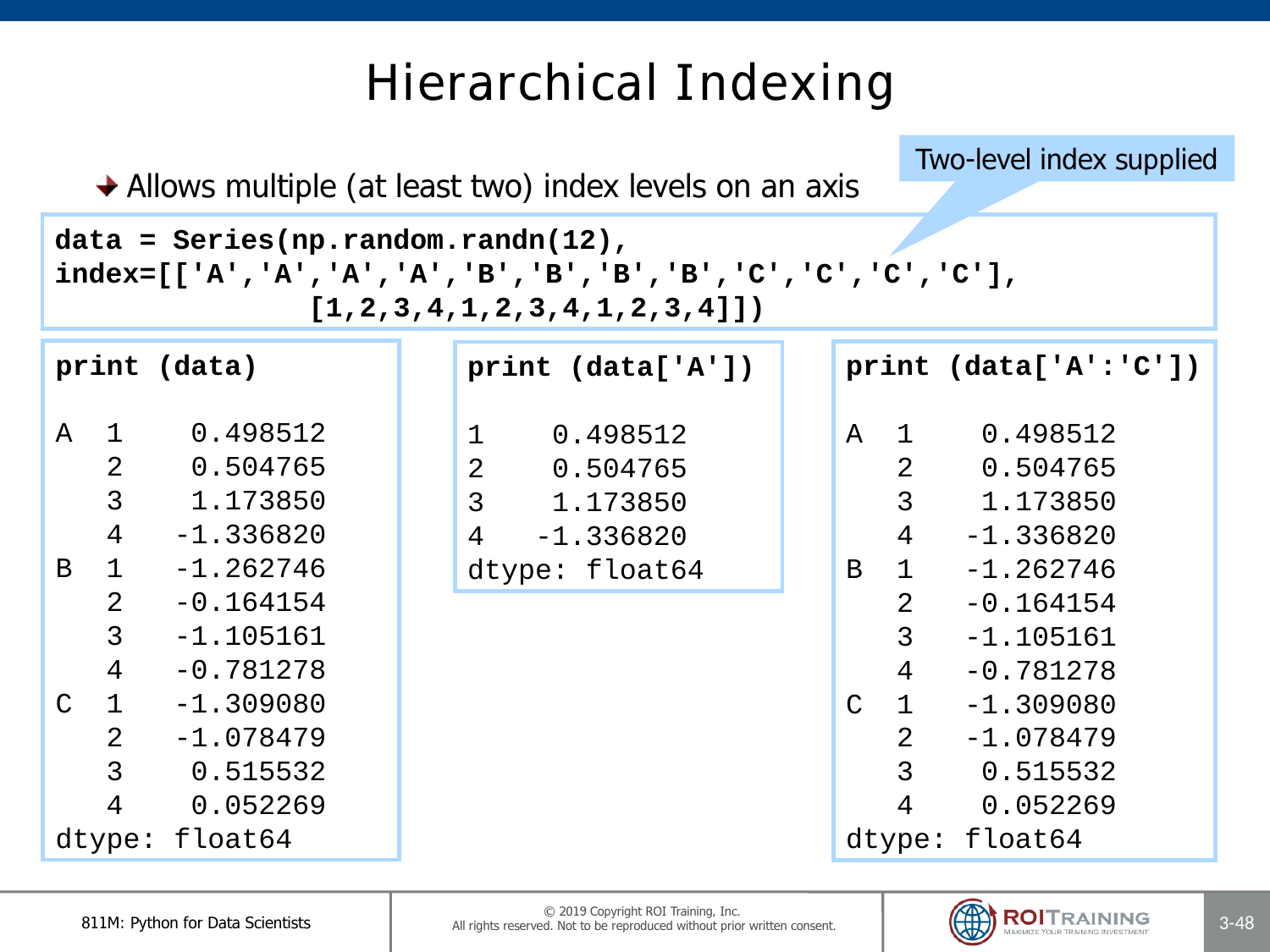

# Hierarchical Indexing
Two-level index supplied
Allows multiple (at least two) index levels on an axis
data = Series(np.random.randn(12), 	index=[['A','A','A','A','B','B','B','B','C','C','C','C'],				[1,2,3,4,1,2,3,4,1,2,3,4]])
print (data)

A  1    0.498512
   2    0.504765
   3    1.173850
   4   -1.336820
B  1   -1.262746
   2   -0.164154
   3   -1.105161
   4   -0.781278
C  1   -1.309080
   2   -1.078479
   3    0.515532
   4    0.052269
dtype: float64
print (data['A':'C'])

A  1    0.498512
   2    0.504765
   3    1.173850
   4   -1.336820
B  1   -1.262746
   2   -0.164154
   3   -1.105161
   4   -0.781278
C  1   -1.309080
   2   -1.078479
   3    0.515532
   4    0.052269
dtype: float64
print (data['A'])

1    0.498512
2    0.504765
3    1.173850
4   -1.336820
dtype: float64